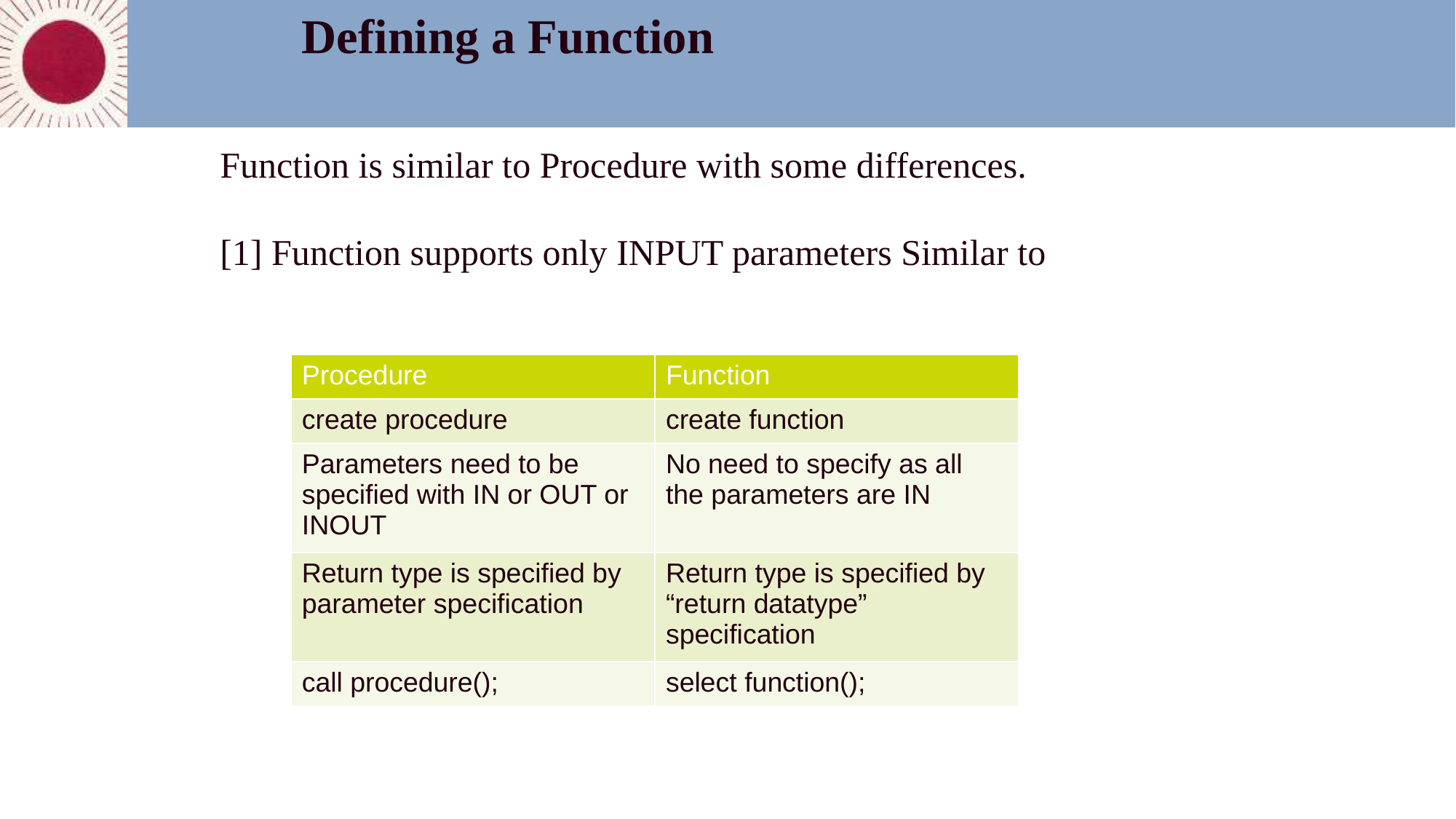

Defining a Function
Function is similar to Procedure with some differences.

[1] Function supports only INPUT parameters Similar to
| Procedure | Function |
| --- | --- |
| create procedure | create function |
| Parameters need to be specified with IN or OUT or INOUT | No need to specify as all the parameters are IN |
| Return type is specified by parameter specification | Return type is specified by “return datatype” specification |
| call procedure(); | select function(); |